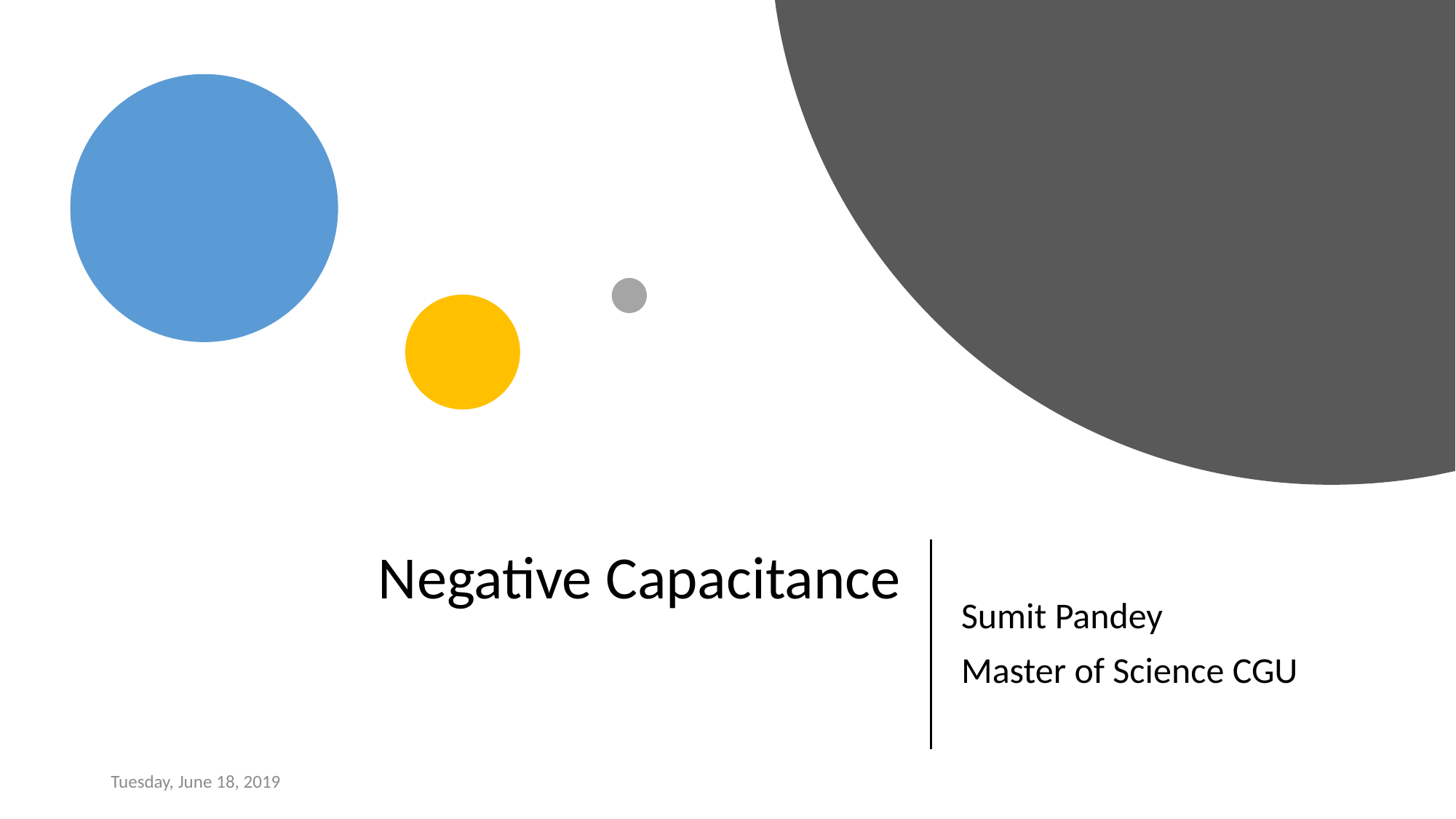

# Negative Capacitance
Sumit Pandey
Master of Science CGU
Tuesday, June 18, 2019
1